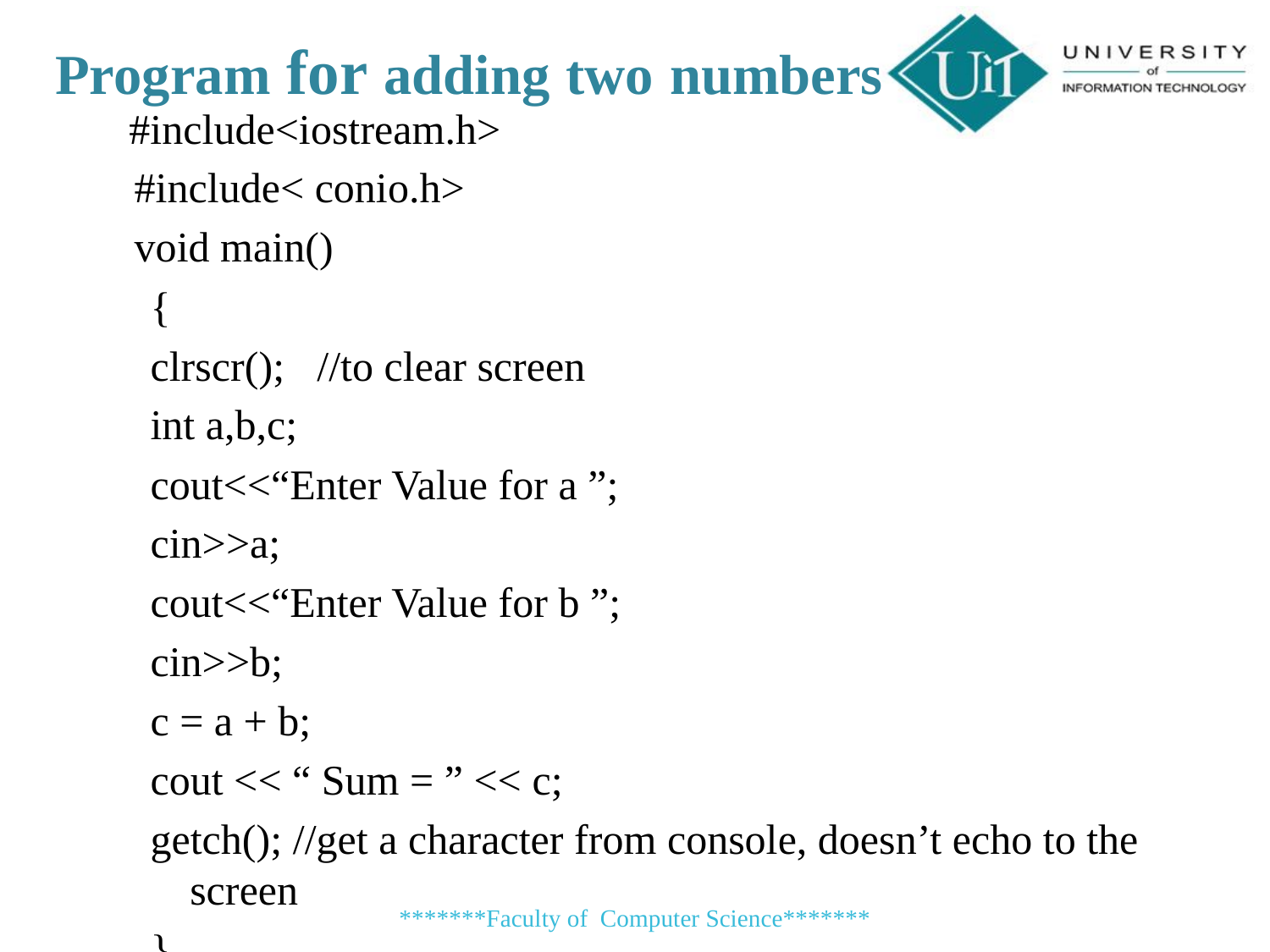

Program for adding two numbers
    #include<iostream.h>
	#include< conio.h>
	void main()
{
clrscr();	//to clear screen
int a,b,c;
cout<<“Enter Value for a ”;
cin>>a;
cout<<“Enter Value for b ”;
cin>>b;
c = a + b;
cout << “ Sum = ” << c;
getch(); //get a character from console, doesn’t echo to the screen
}
*******Faculty of  Computer Science*******